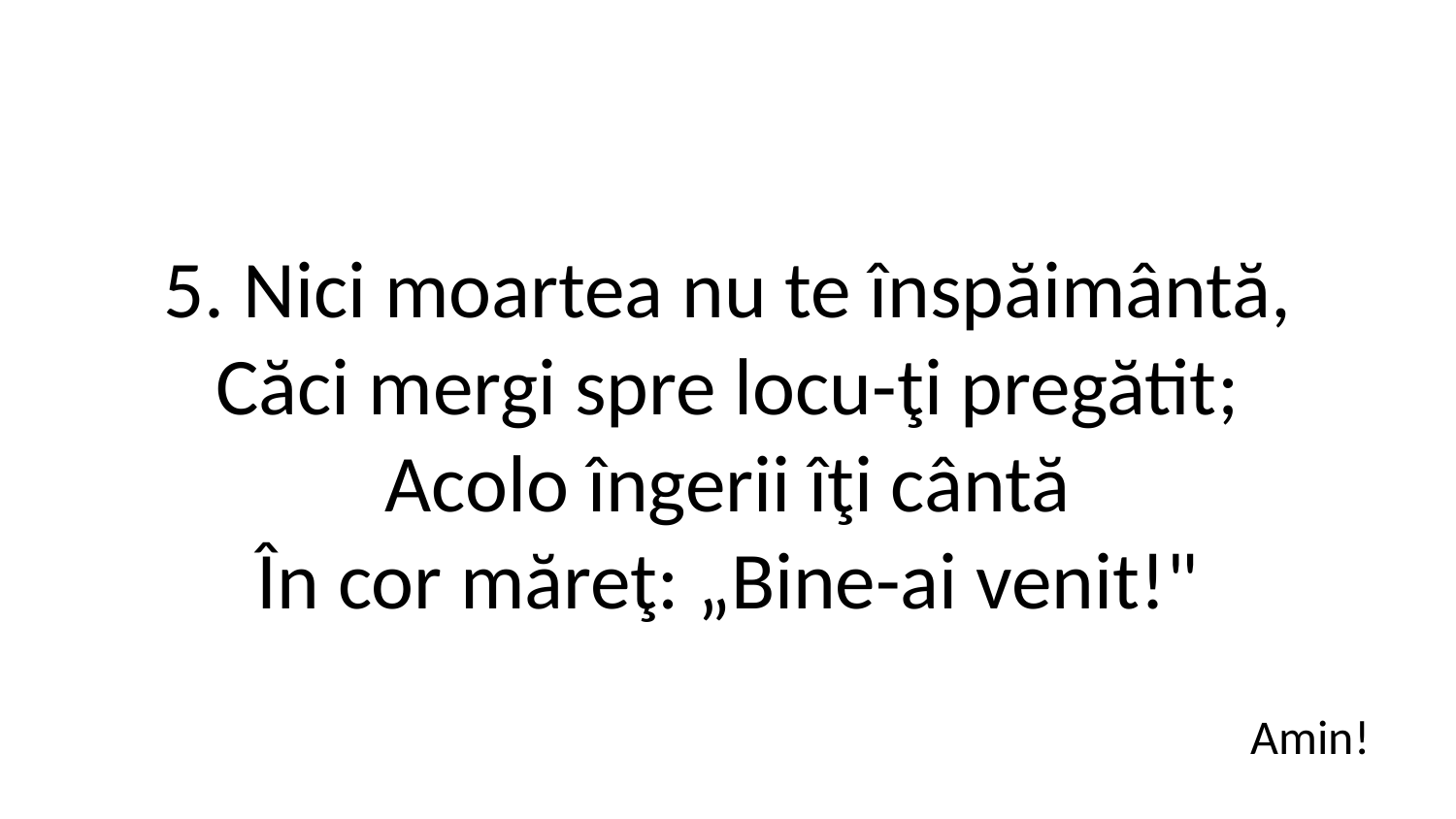

5. Nici moartea nu te înspăimântă,
Căci mergi spre locu-ţi pregătit;
Acolo îngerii îţi cântă
În cor măreţ: „Bine-ai venit!"

Amin!